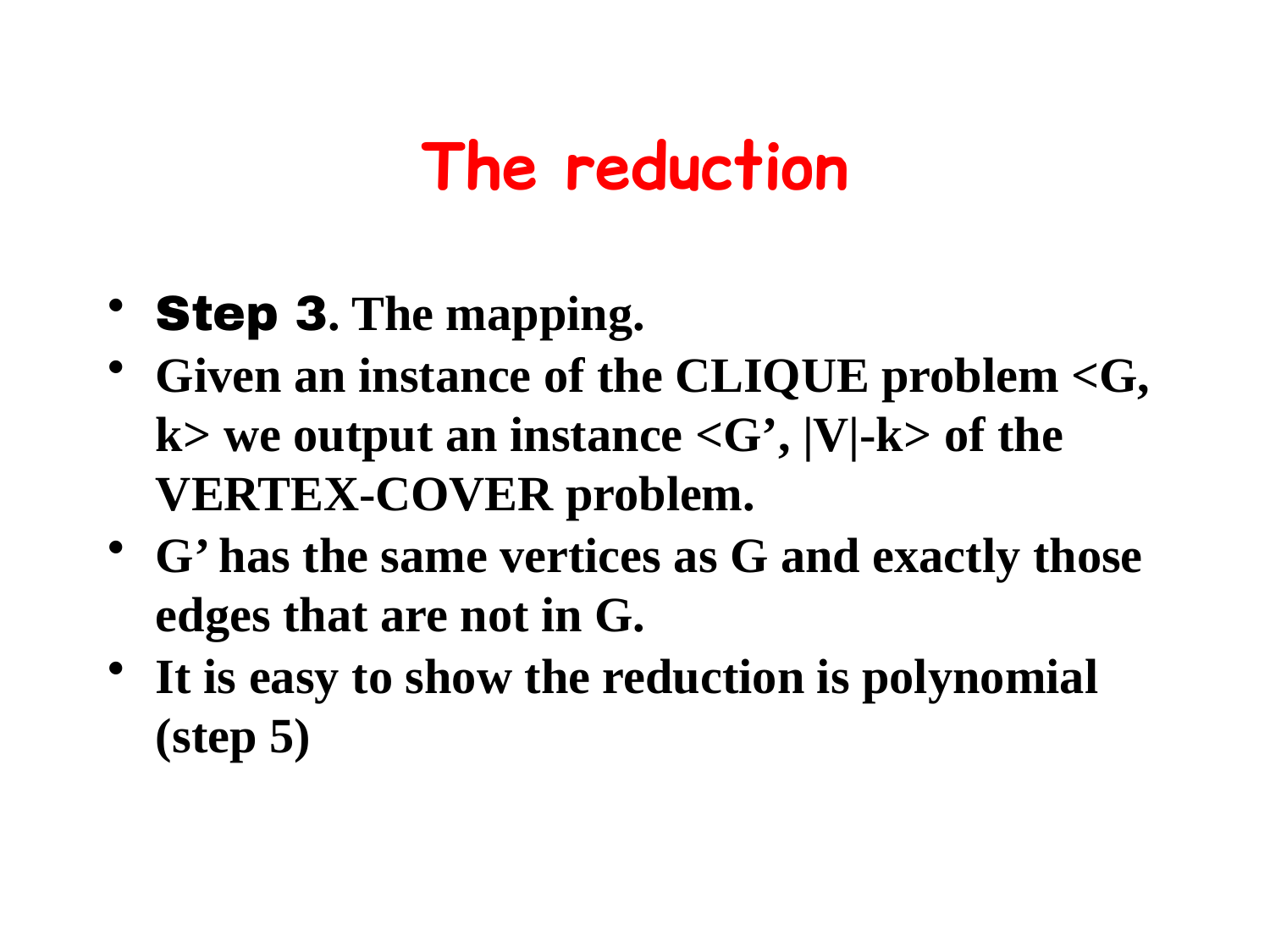

# The reduction
Step 3. The mapping.
Given an instance of the CLIQUE problem <G, k> we output an instance <G’, |V|-k> of the VERTEX-COVER problem.
G’ has the same vertices as G and exactly those edges that are not in G.
It is easy to show the reduction is polynomial (step 5)